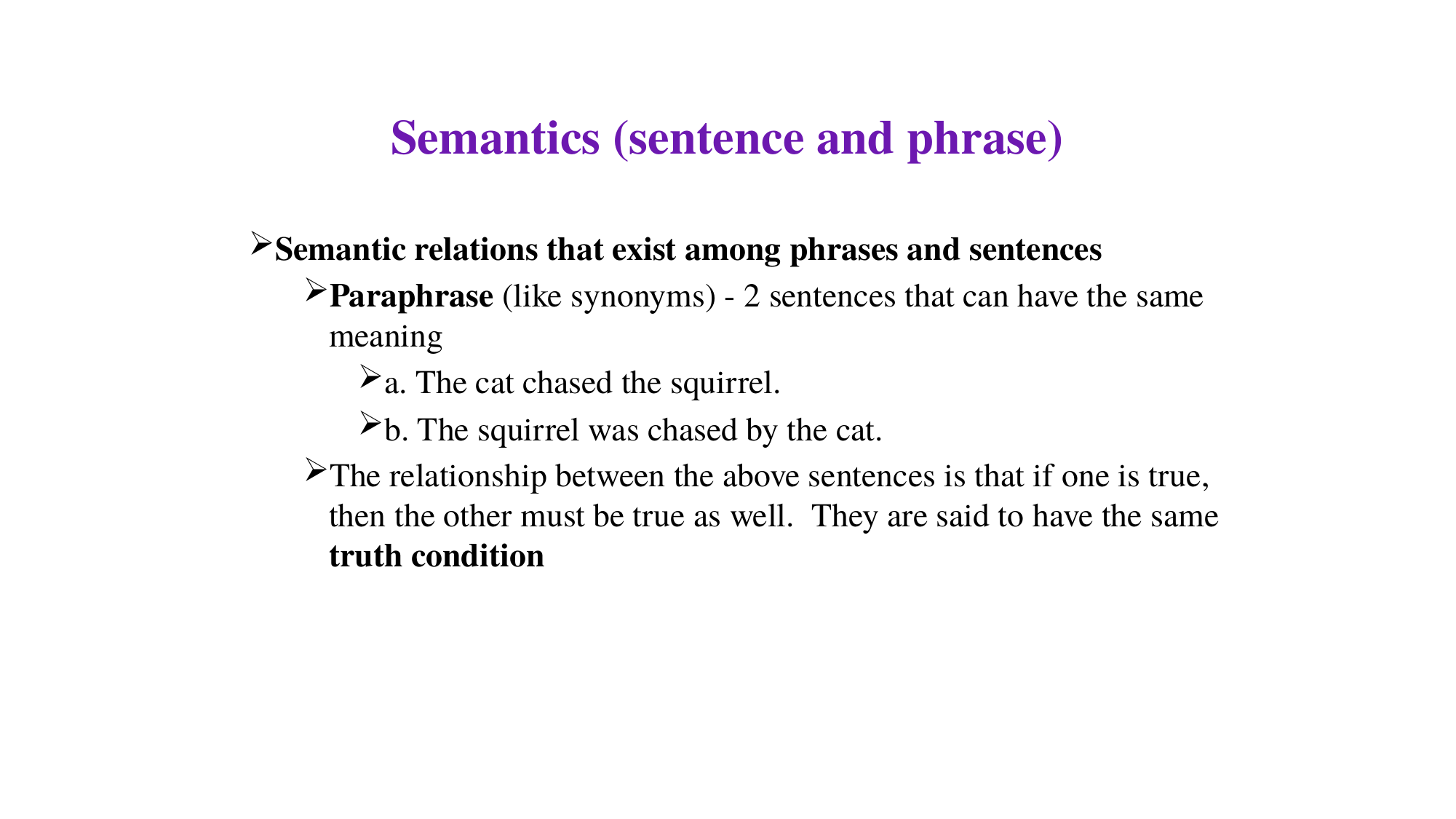

Semantics (sentence and phrase)
Semantic relations that exist among phrases and sentences
Paraphrase (like synonyms) - 2 sentences that can have the same meaning
a. The cat chased the squirrel.
b. The squirrel was chased by the cat.
The relationship between the above sentences is that if one is true, then the other must be true as well.  They are said to have the same truth condition